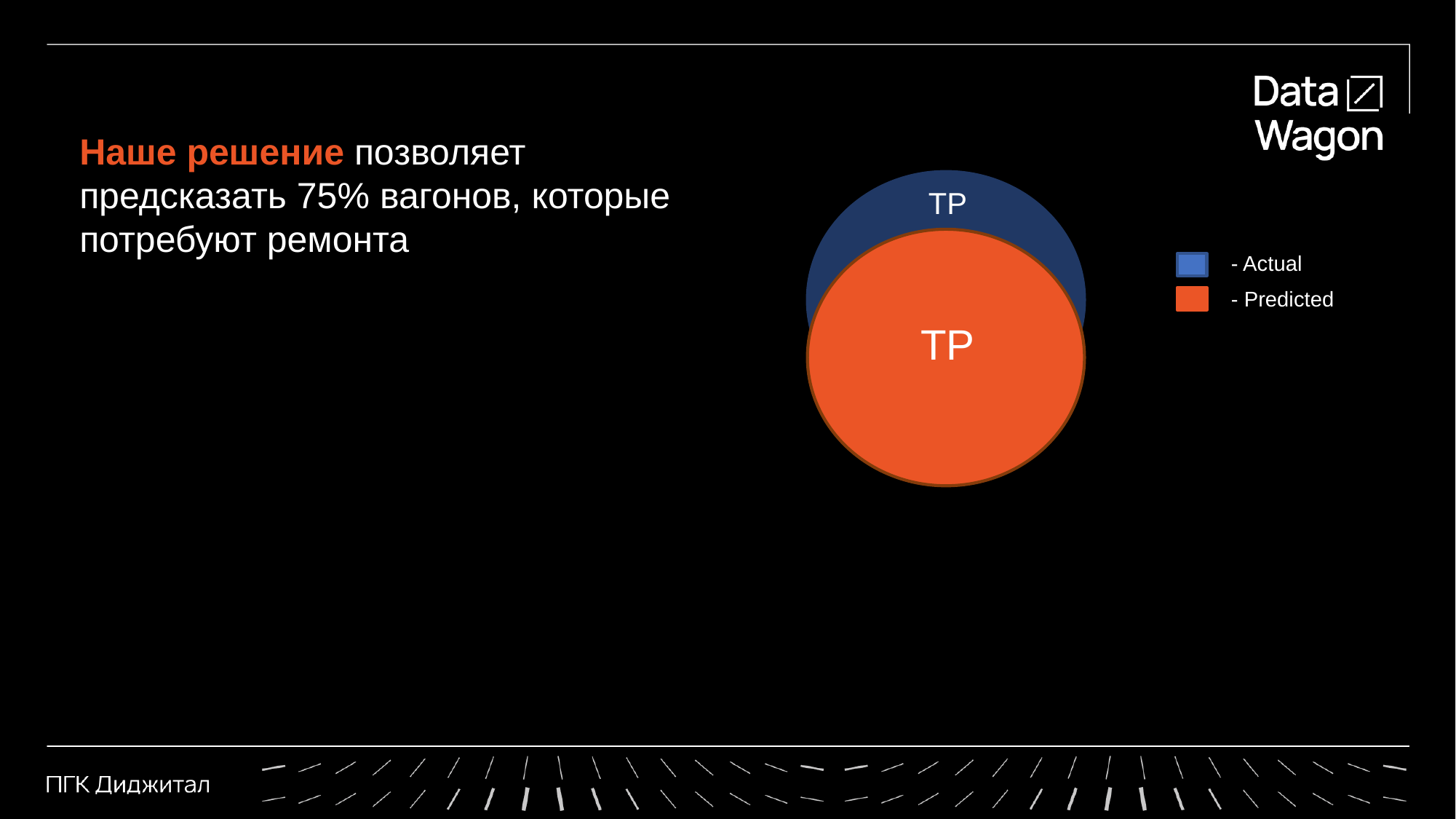

Наше решение позволяет предсказать 75% вагонов, которые потребуют ремонта

TP

- Actual

TP

- Predicted